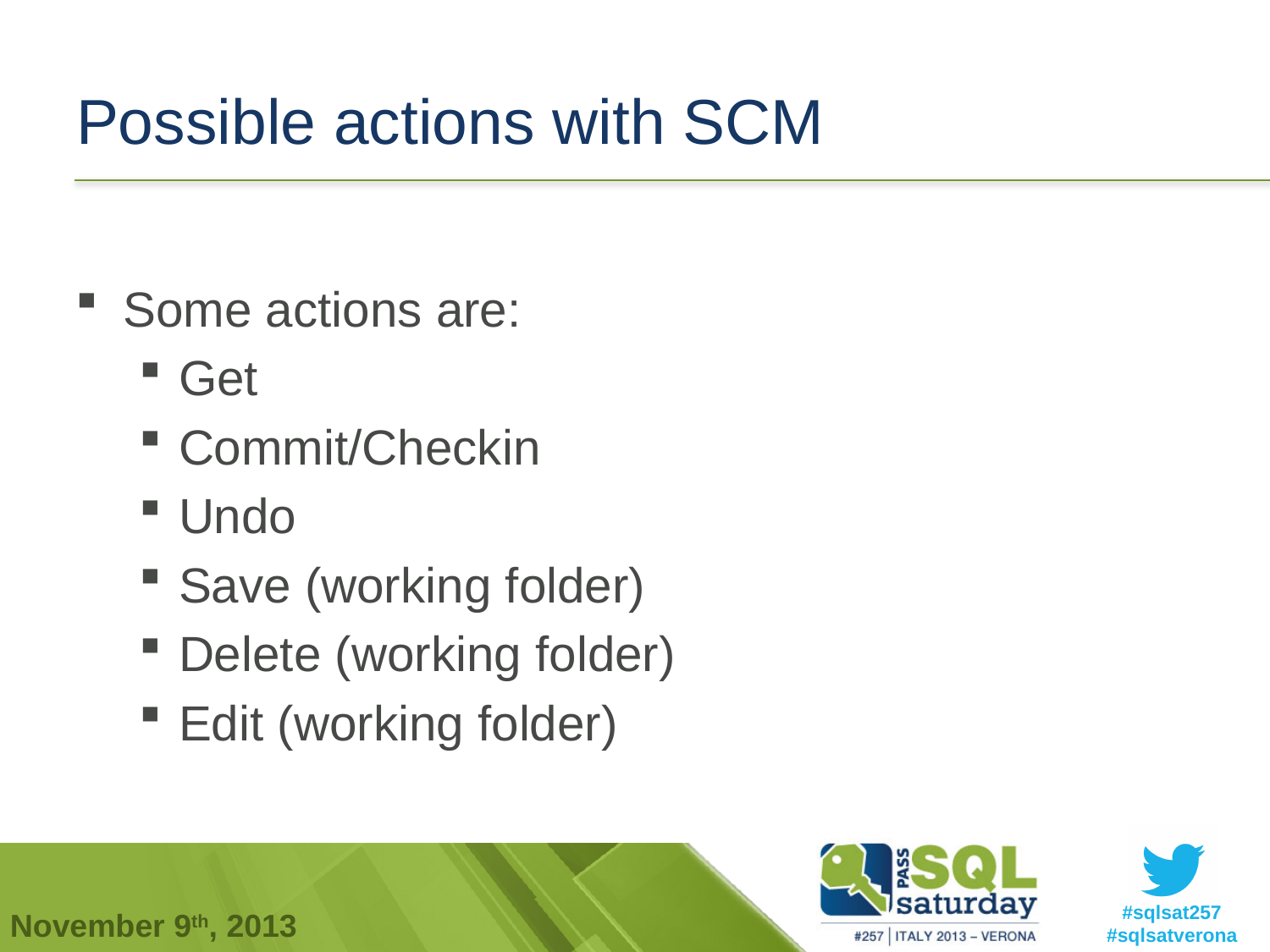

# Possible actions with SCM

Some actions are:
Get
Commit/Checkin
Undo
Save (working folder)
Delete (working folder)
Edit (working folder)